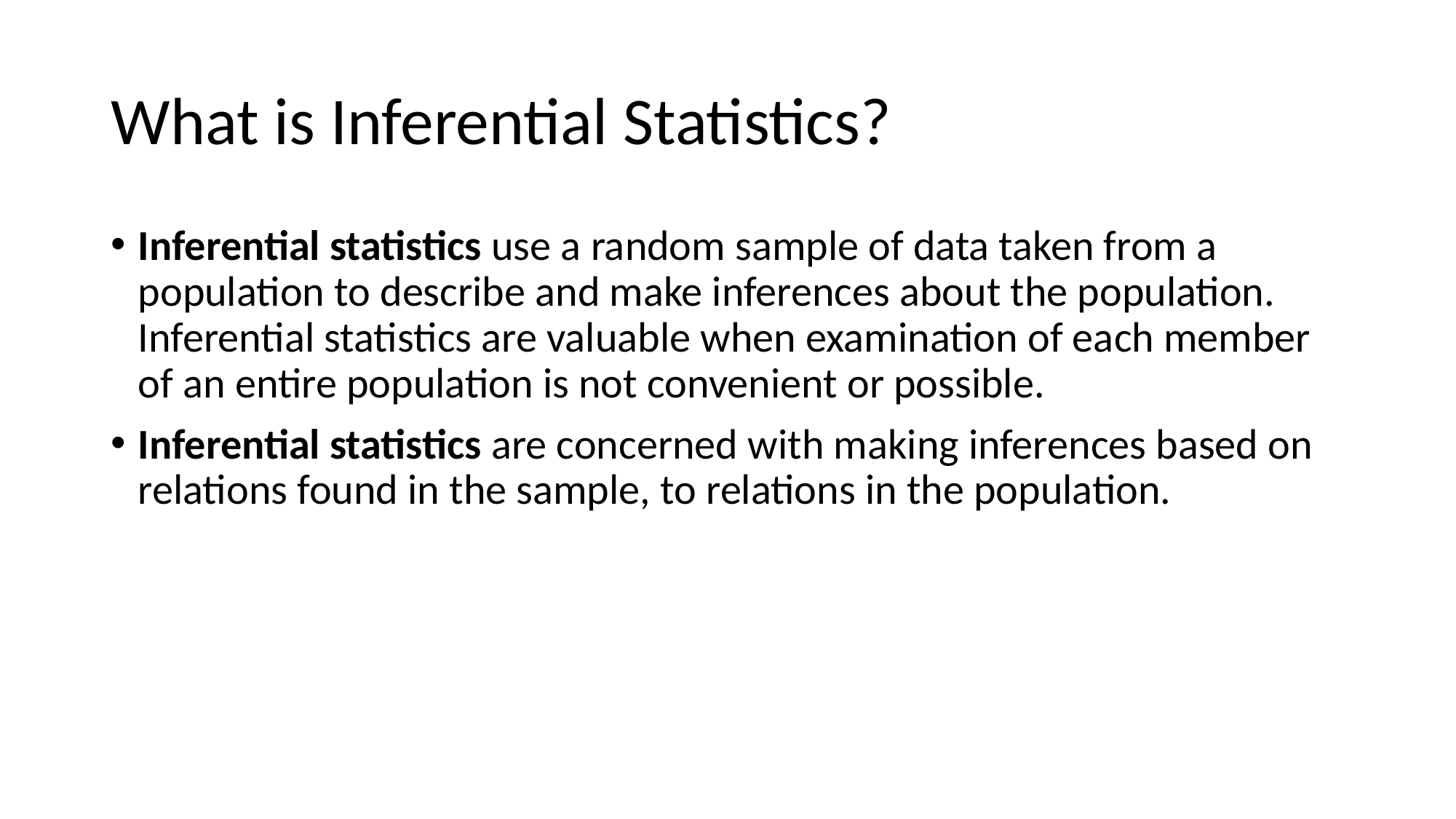

# What is Inferential Statistics?
Inferential statistics use a random sample of data taken from a population to describe and make inferences about the population. Inferential statistics are valuable when examination of each member of an entire population is not convenient or possible.
Inferential statistics are concerned with making inferences based on relations found in the sample, to relations in the population.